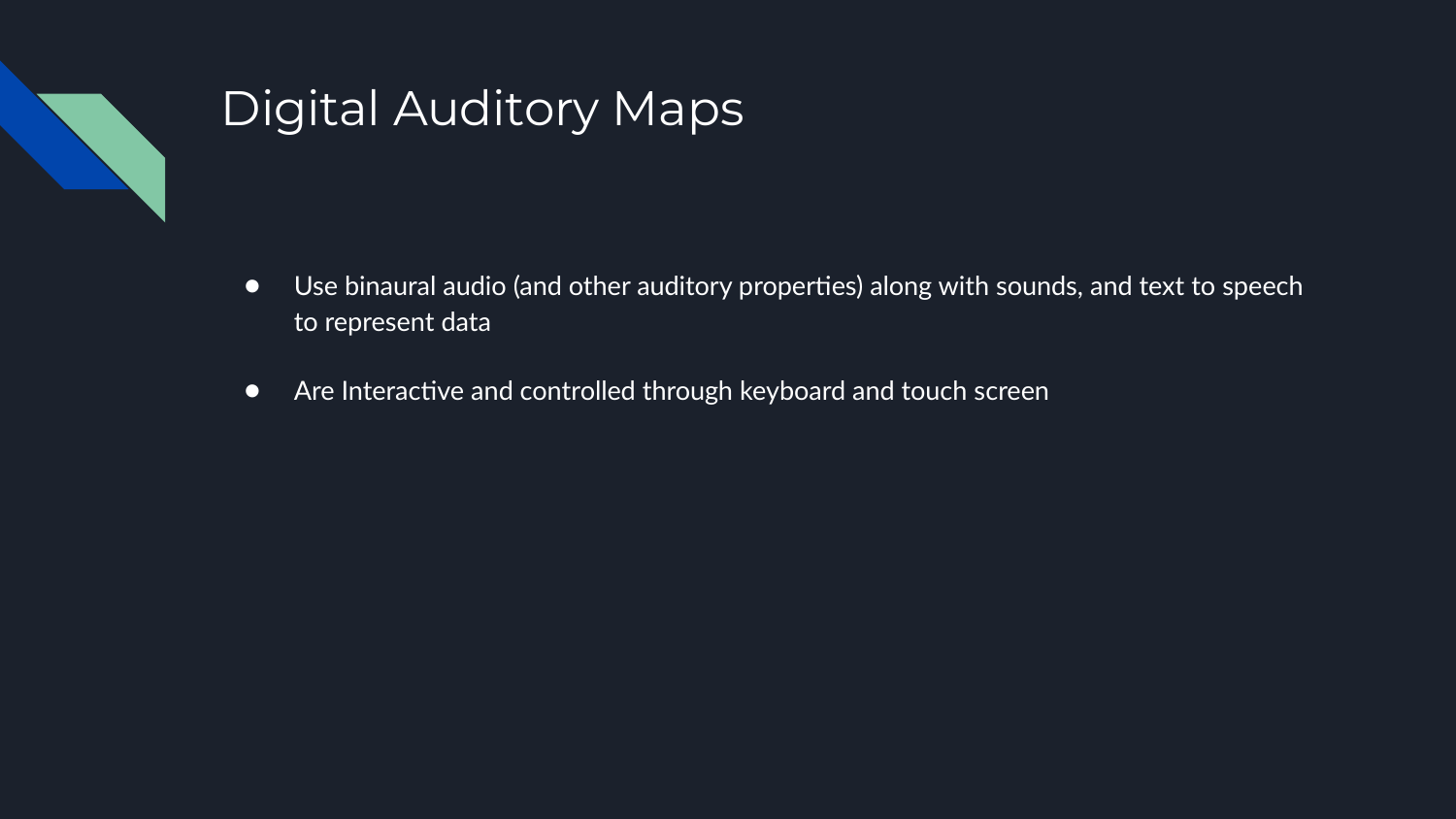

# Digital Auditory Maps
Use binaural audio (and other auditory properties) along with sounds, and text to speech to represent data
Are Interactive and controlled through keyboard and touch screen